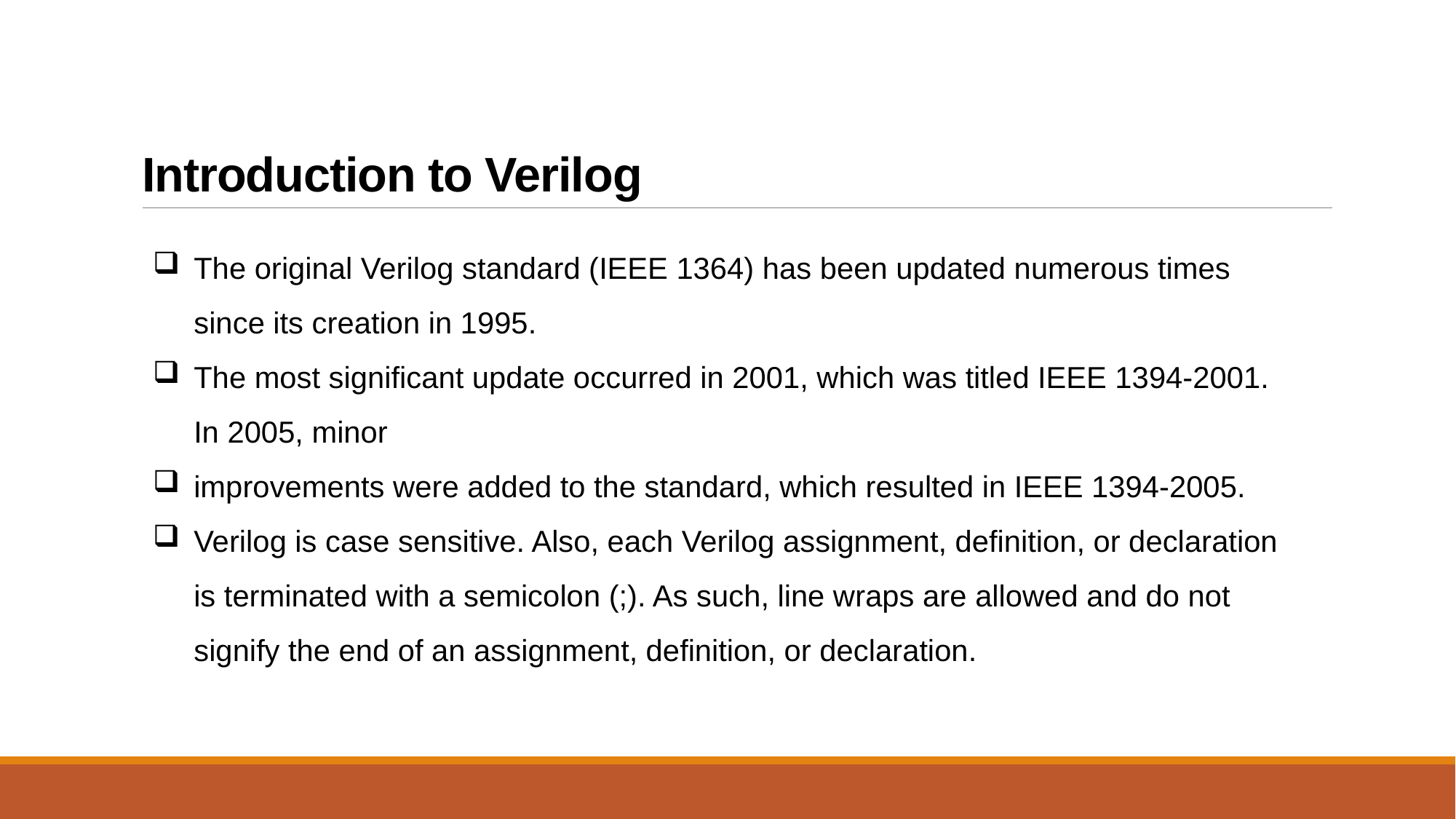

# Introduction to Verilog
The original Verilog standard (IEEE 1364) has been updated numerous times since its creation in 1995.
The most significant update occurred in 2001, which was titled IEEE 1394-2001. In 2005, minor
improvements were added to the standard, which resulted in IEEE 1394-2005.
Verilog is case sensitive. Also, each Verilog assignment, definition, or declaration is terminated with a semicolon (;). As such, line wraps are allowed and do not signify the end of an assignment, definition, or declaration.